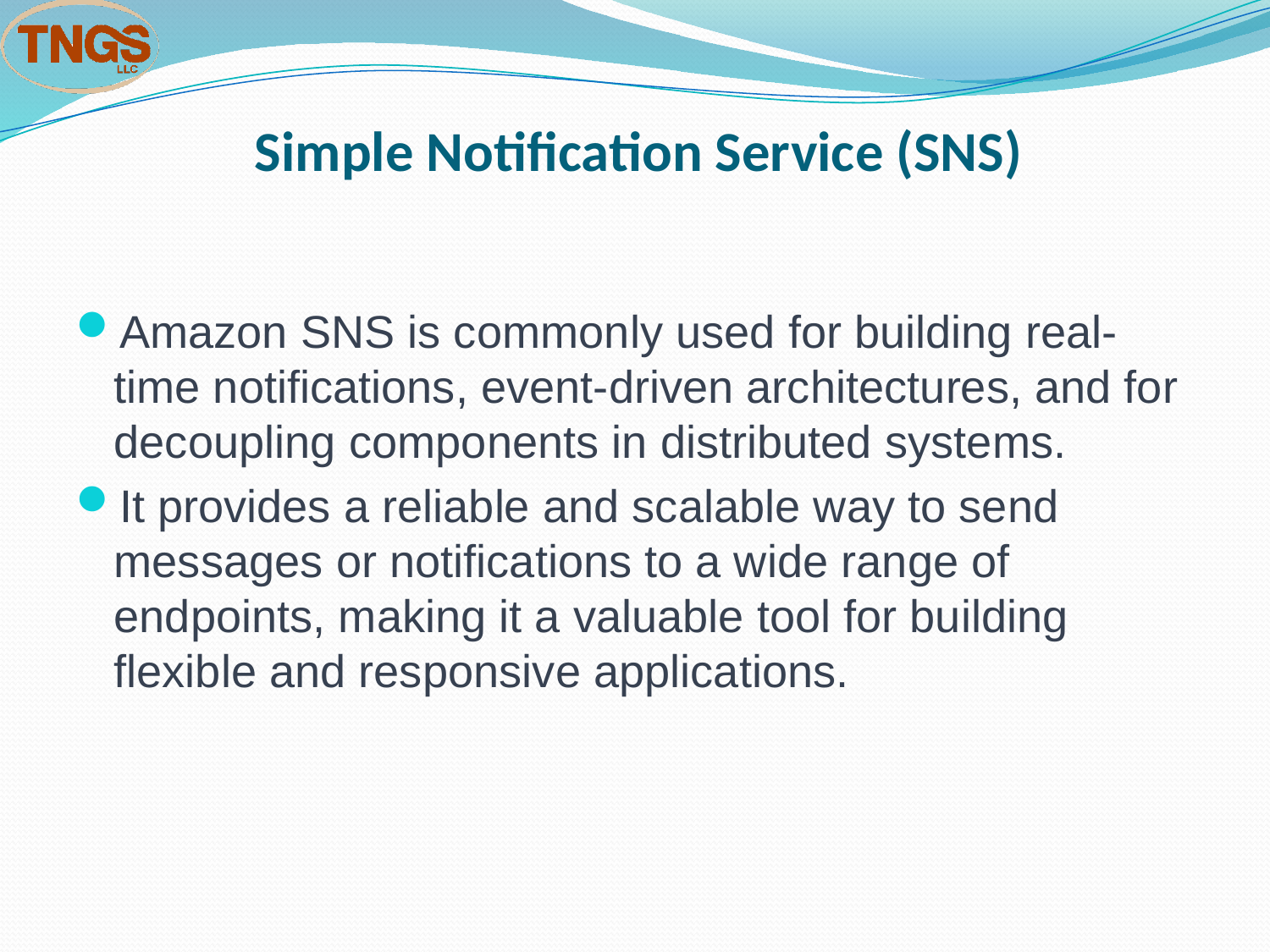

# Simple Notification Service (SNS)
Amazon SNS is commonly used for building real-time notifications, event-driven architectures, and for decoupling components in distributed systems.
It provides a reliable and scalable way to send messages or notifications to a wide range of endpoints, making it a valuable tool for building flexible and responsive applications.